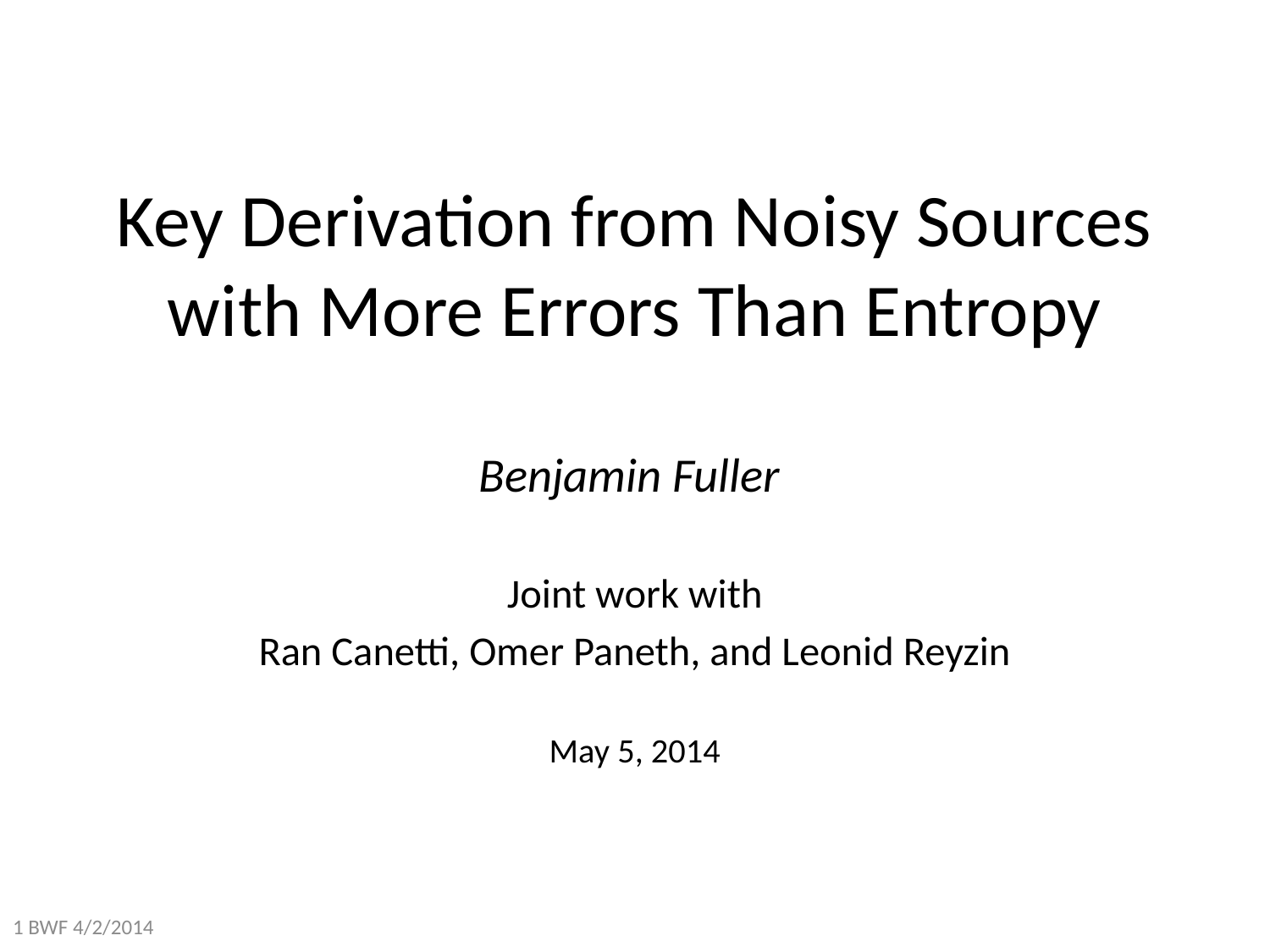

# Key Derivation from Noisy Sources with More Errors Than Entropy
Benjamin Fuller

Joint work with
Ran Canetti, Omer Paneth, and Leonid Reyzin

May 5, 2014
1 BWF 4/2/2014